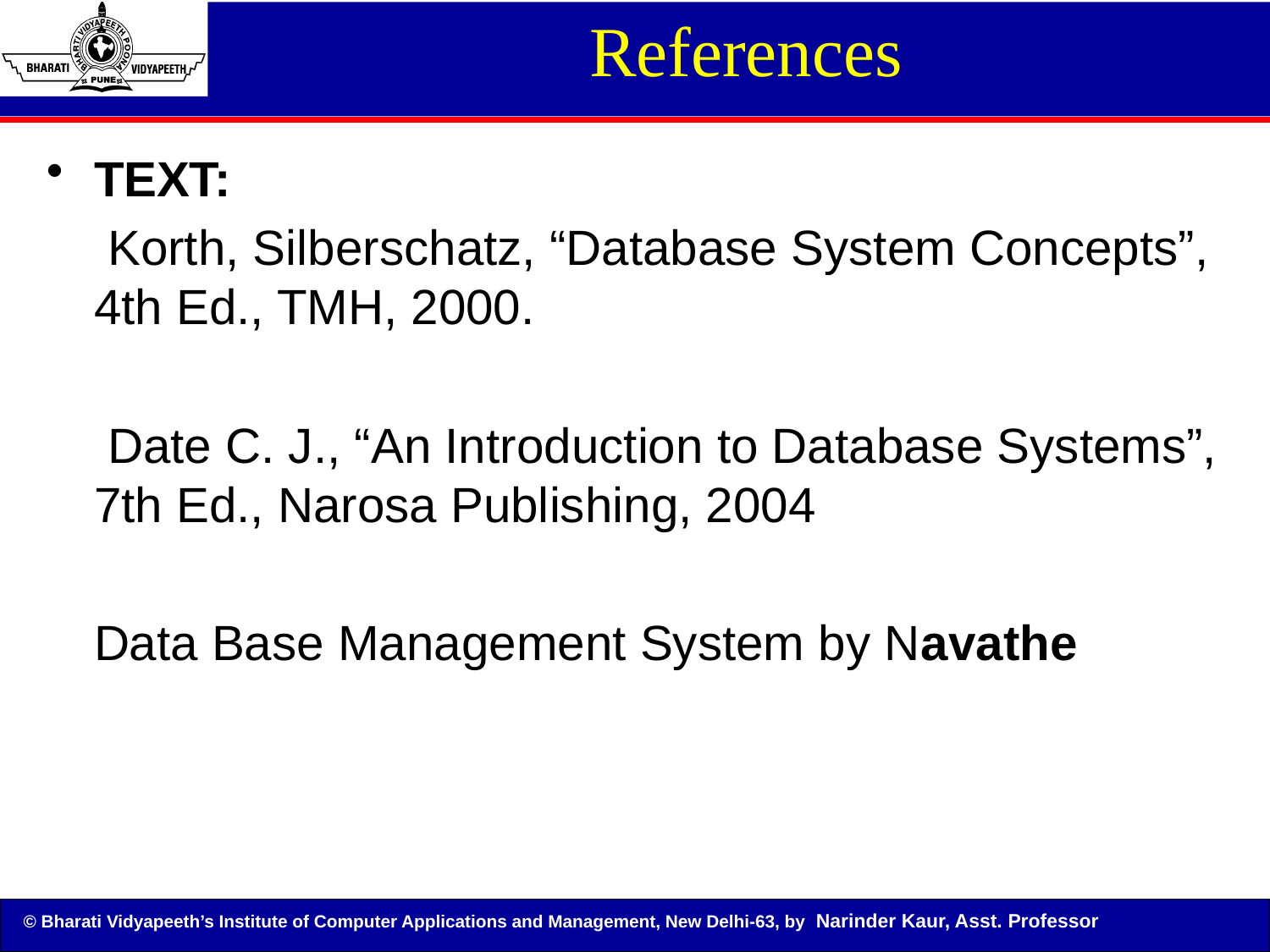

# References
TEXT:
	 Korth, Silberschatz, “Database System Concepts”, 4th Ed., TMH, 2000.

	 Date C. J., “An Introduction to Database Systems”, 7th Ed., Narosa Publishing, 2004

	Data Base Management System by Navathe